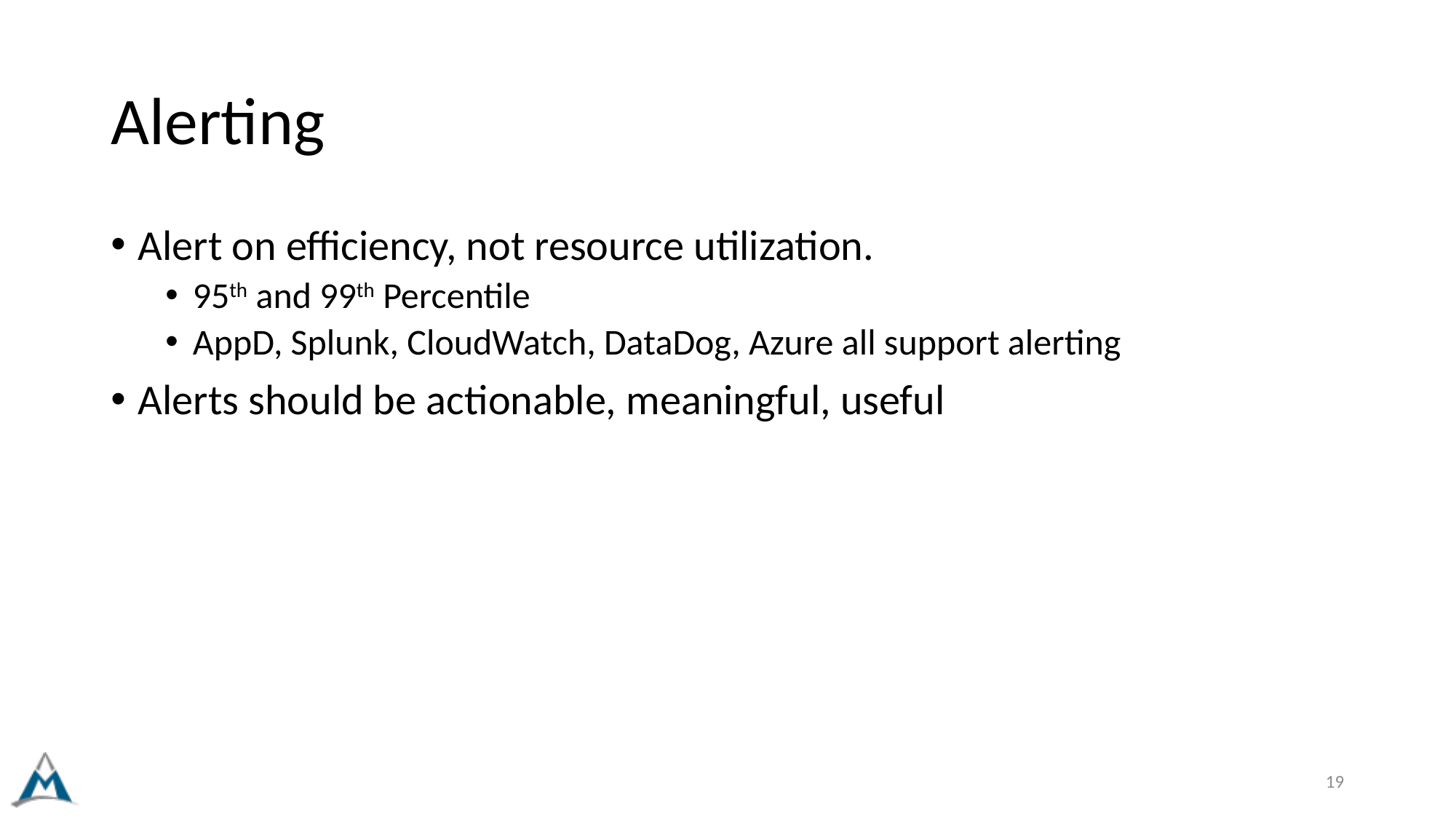

# Alerting
Alert on efficiency, not resource utilization.
95th and 99th Percentile
AppD, Splunk, CloudWatch, DataDog, Azure all support alerting
Alerts should be actionable, meaningful, useful
19